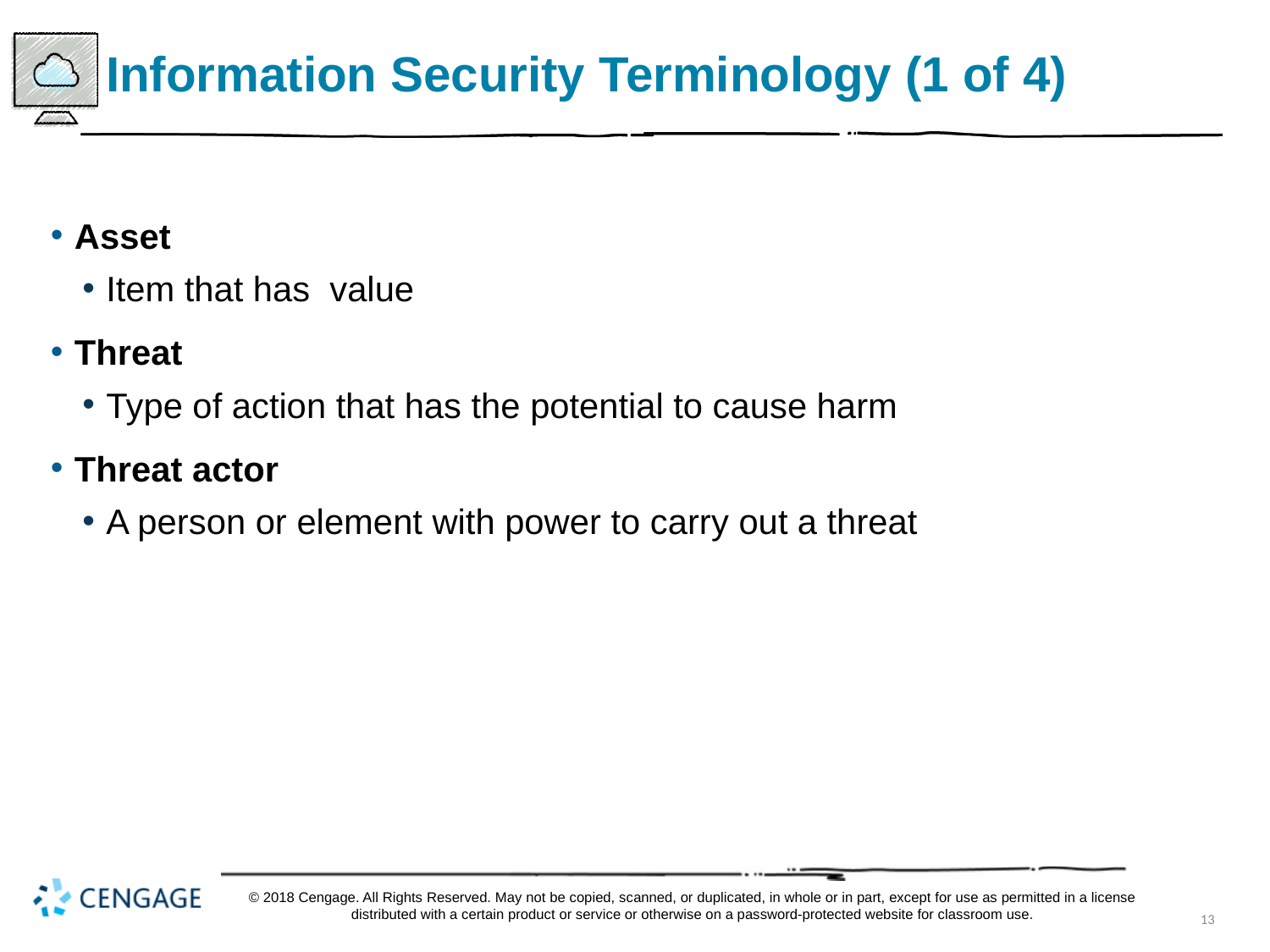

# Information Security Terminology (1 of 4)
Asset
Item that has  value
Threat
Type of action that has the potential to cause harm
Threat actor
A person or element with power to carry out a threat
© 2018 Cengage. All Rights Reserved. May not be copied, scanned, or duplicated, in whole or in part, except for use as permitted in a license distributed with a certain product or service or otherwise on a password-protected website for classroom use.